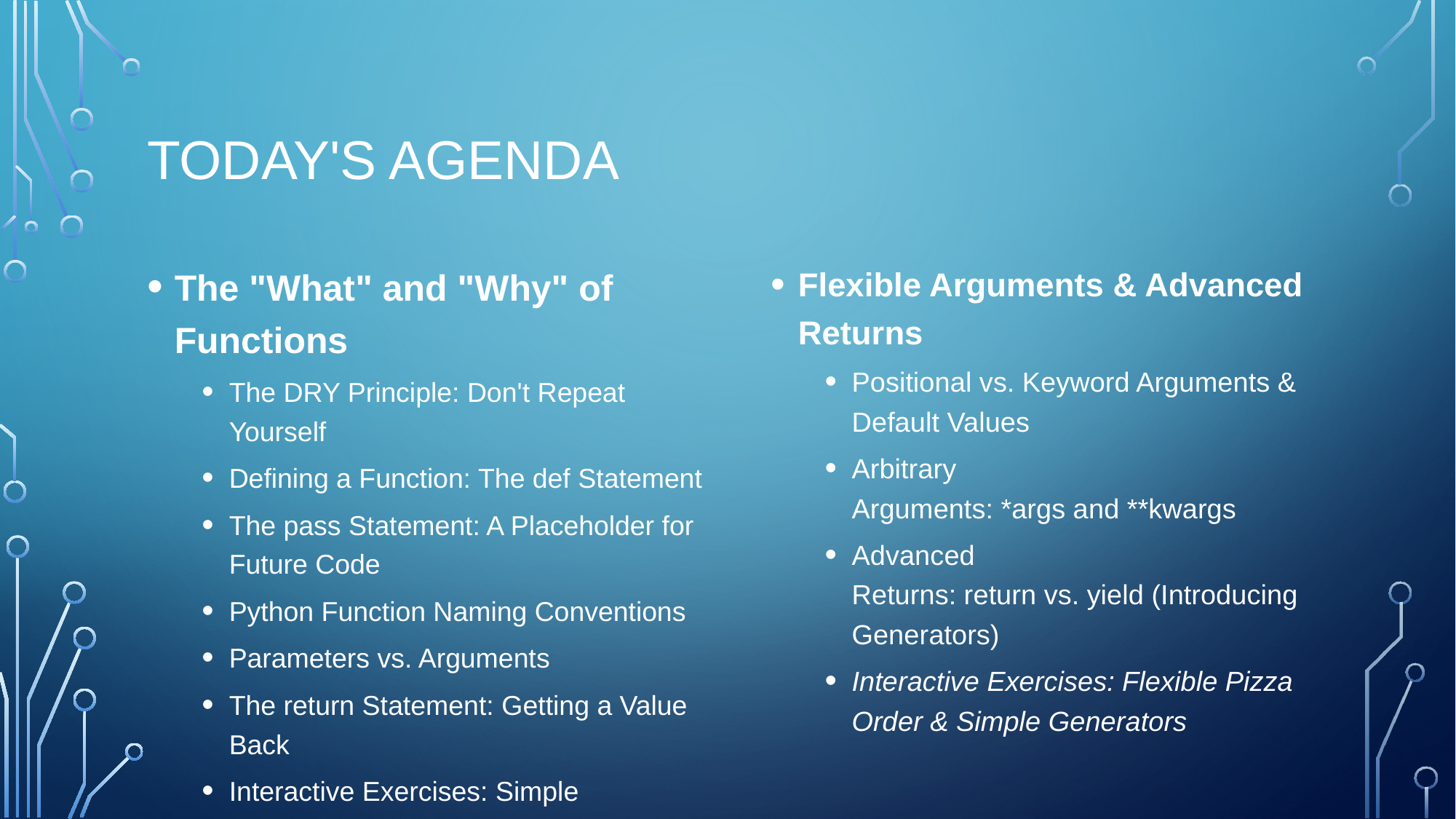

# Today's Agenda
Flexible Arguments & Advanced Returns
Positional vs. Keyword Arguments & Default Values
Arbitrary Arguments: *args and **kwargs
Advanced Returns: return vs. yield (Introducing Generators)
Interactive Exercises: Flexible Pizza Order & Simple Generators
The "What" and "Why" of Functions
The DRY Principle: Don't Repeat Yourself
Defining a Function: The def Statement
The pass Statement: A Placeholder for Future Code
Python Function Naming Conventions
Parameters vs. Arguments
The return Statement: Getting a Value Back
Interactive Exercises: Simple Calculators and Greeters